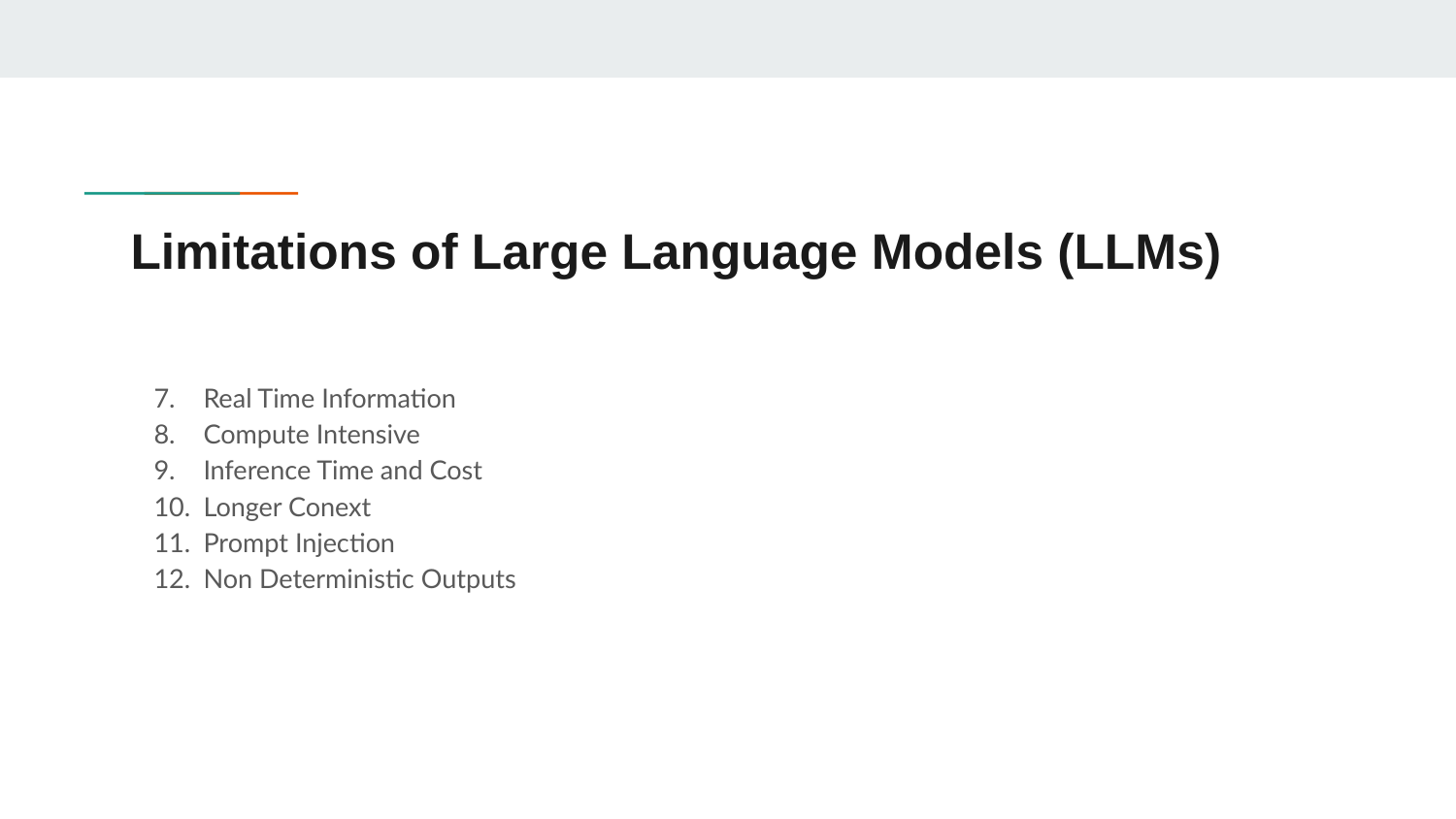

# Limitations of Large Language Models (LLMs)

Real Time Information
Compute Intensive
Inference Time and Cost
Longer Conext
Prompt Injection
Non Deterministic Outputs